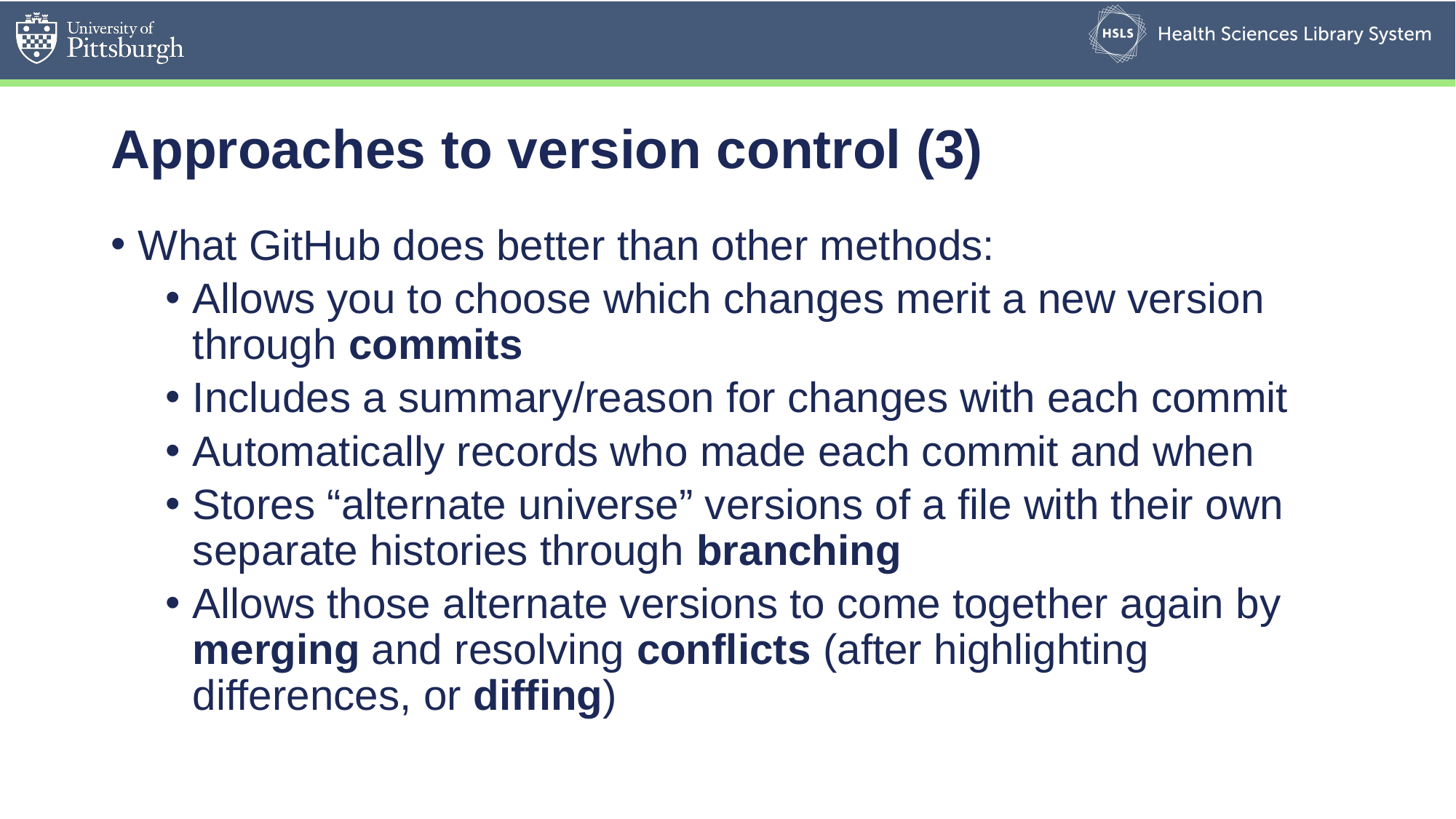

# Approaches to version control (3)
What GitHub does better than other methods:
Allows you to choose which changes merit a new version through commits
Includes a summary/reason for changes with each commit
Automatically records who made each commit and when
Stores “alternate universe” versions of a file with their own separate histories through branching
Allows those alternate versions to come together again by merging and resolving conflicts (after highlighting differences, or diffing)